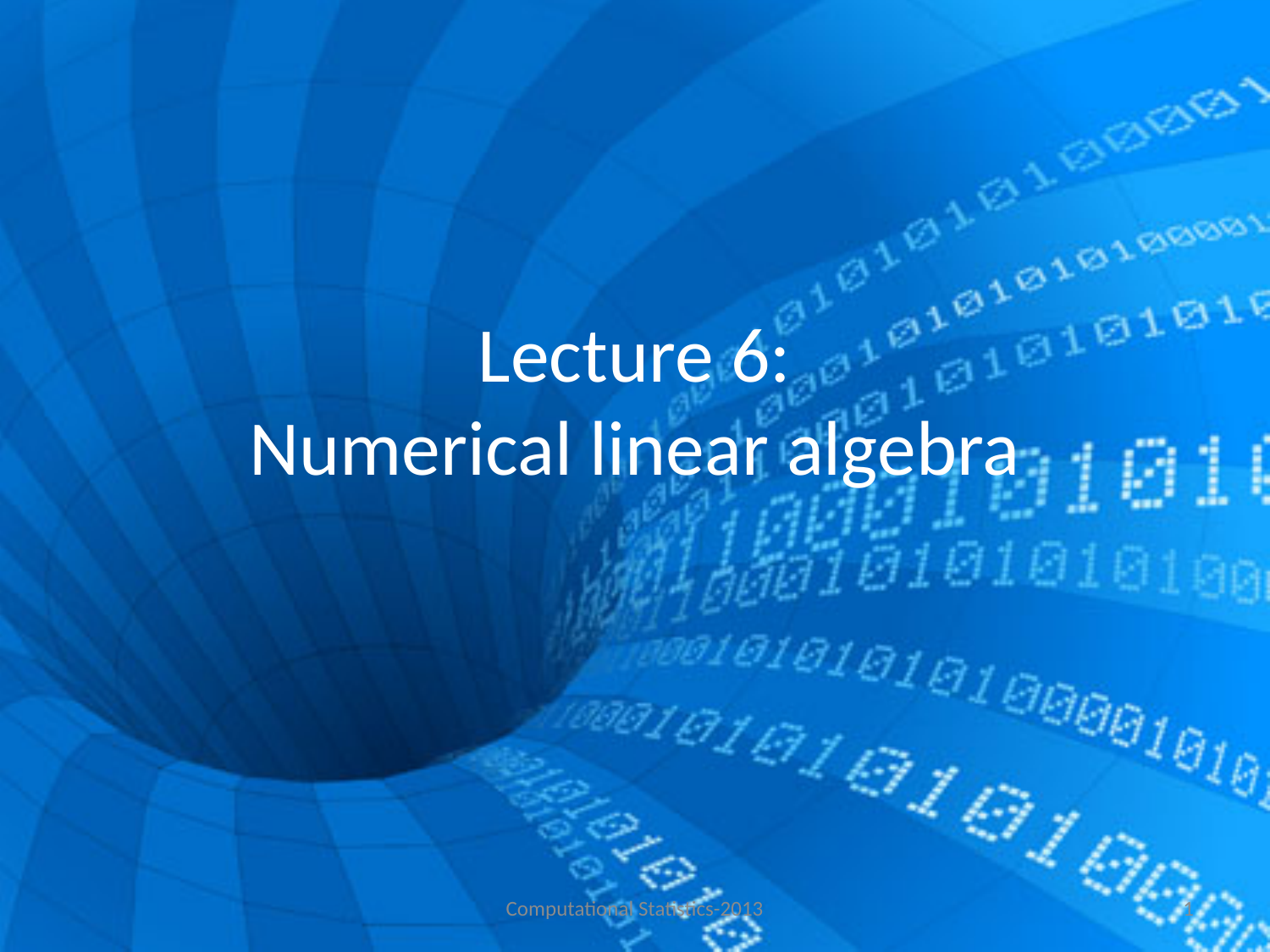

# Lecture 6: Numerical linear algebra
Computational Statistics-2013
1